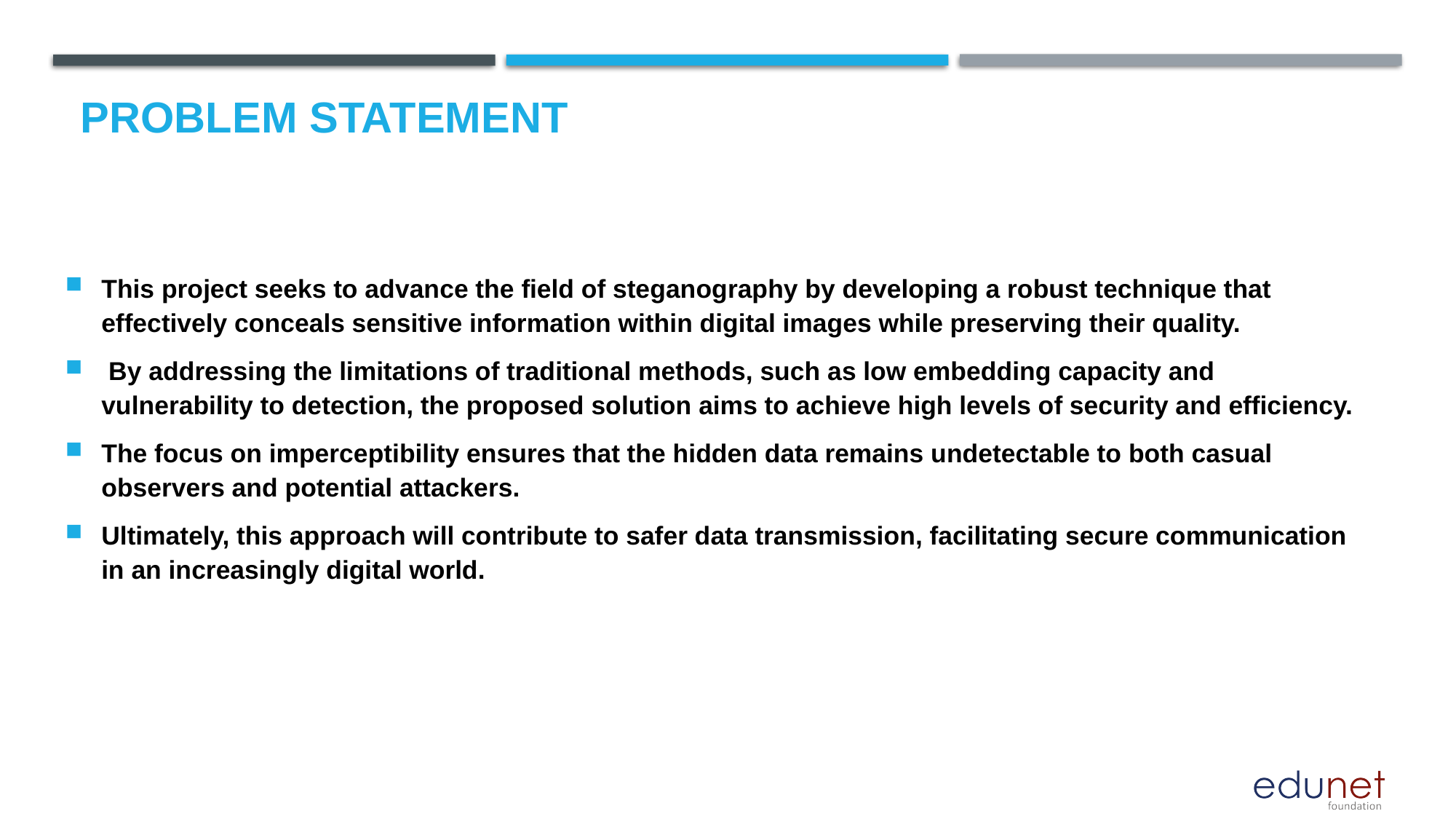

# Problem Statement
This project seeks to advance the field of steganography by developing a robust technique that effectively conceals sensitive information within digital images while preserving their quality.
 By addressing the limitations of traditional methods, such as low embedding capacity and vulnerability to detection, the proposed solution aims to achieve high levels of security and efficiency.
The focus on imperceptibility ensures that the hidden data remains undetectable to both casual observers and potential attackers.
Ultimately, this approach will contribute to safer data transmission, facilitating secure communication in an increasingly digital world.